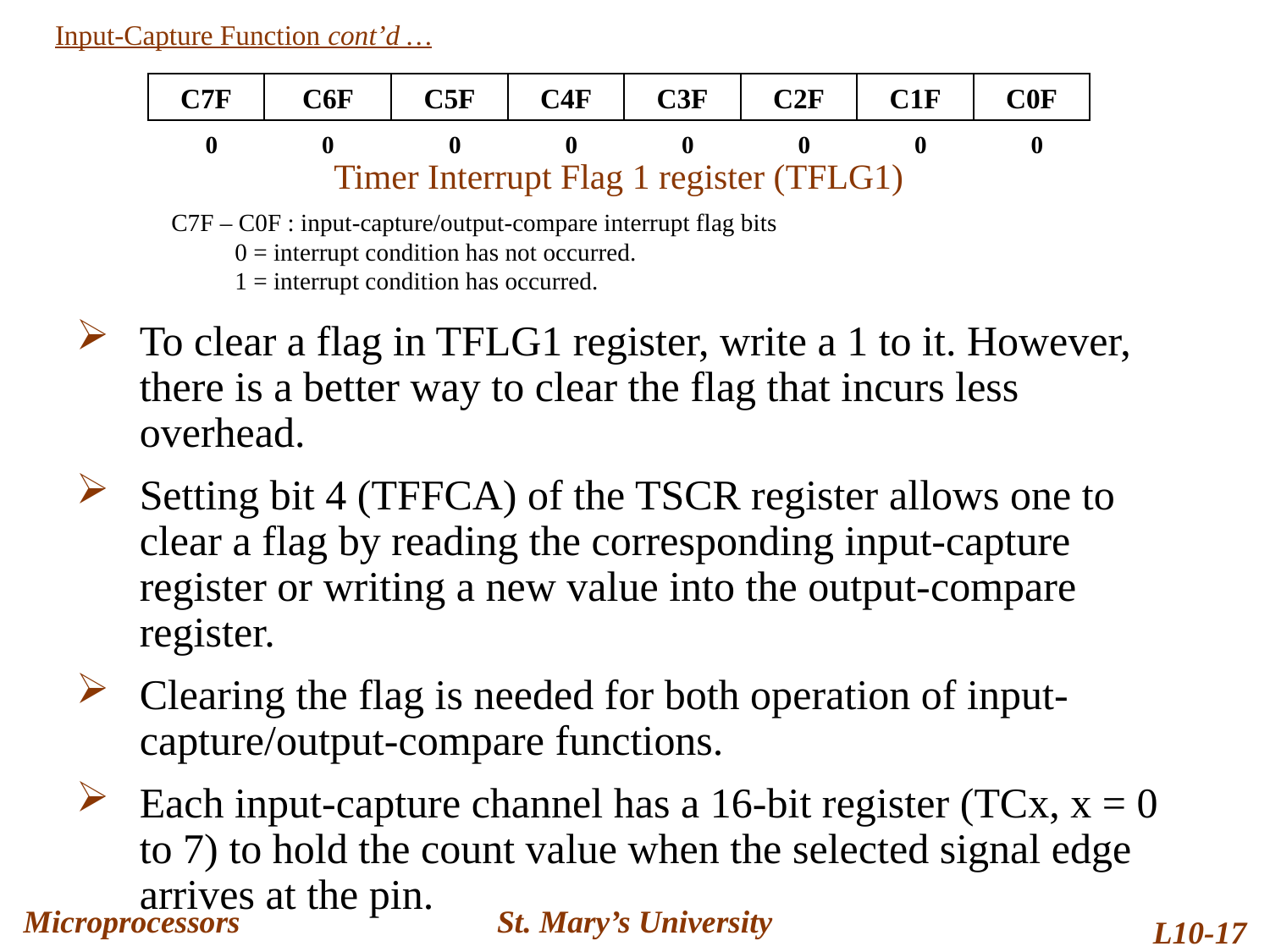

Input-Capture Function cont’d …
C7F
C6F
C5F
C4F
C3F
C2F
C1F
C0F
0
0
0
0
0
0
0
0
Timer Interrupt Flag 1 register (TFLG1)
C7F – C0F : input-capture/output-compare interrupt flag bits
	0 = interrupt condition has not occurred.
	1 = interrupt condition has occurred.
To clear a flag in TFLG1 register, write a 1 to it. However, there is a better way to clear the flag that incurs less overhead.
Setting bit 4 (TFFCA) of the TSCR register allows one to clear a flag by reading the corresponding input-capture register or writing a new value into the output-compare register.
Clearing the flag is needed for both operation of input-capture/output-compare functions.
Each input-capture channel has a 16-bit register (TCx, x = 0 to 7) to hold the count value when the selected signal edge arrives at the pin.
Microprocessors
St. Mary’s University
L10-17